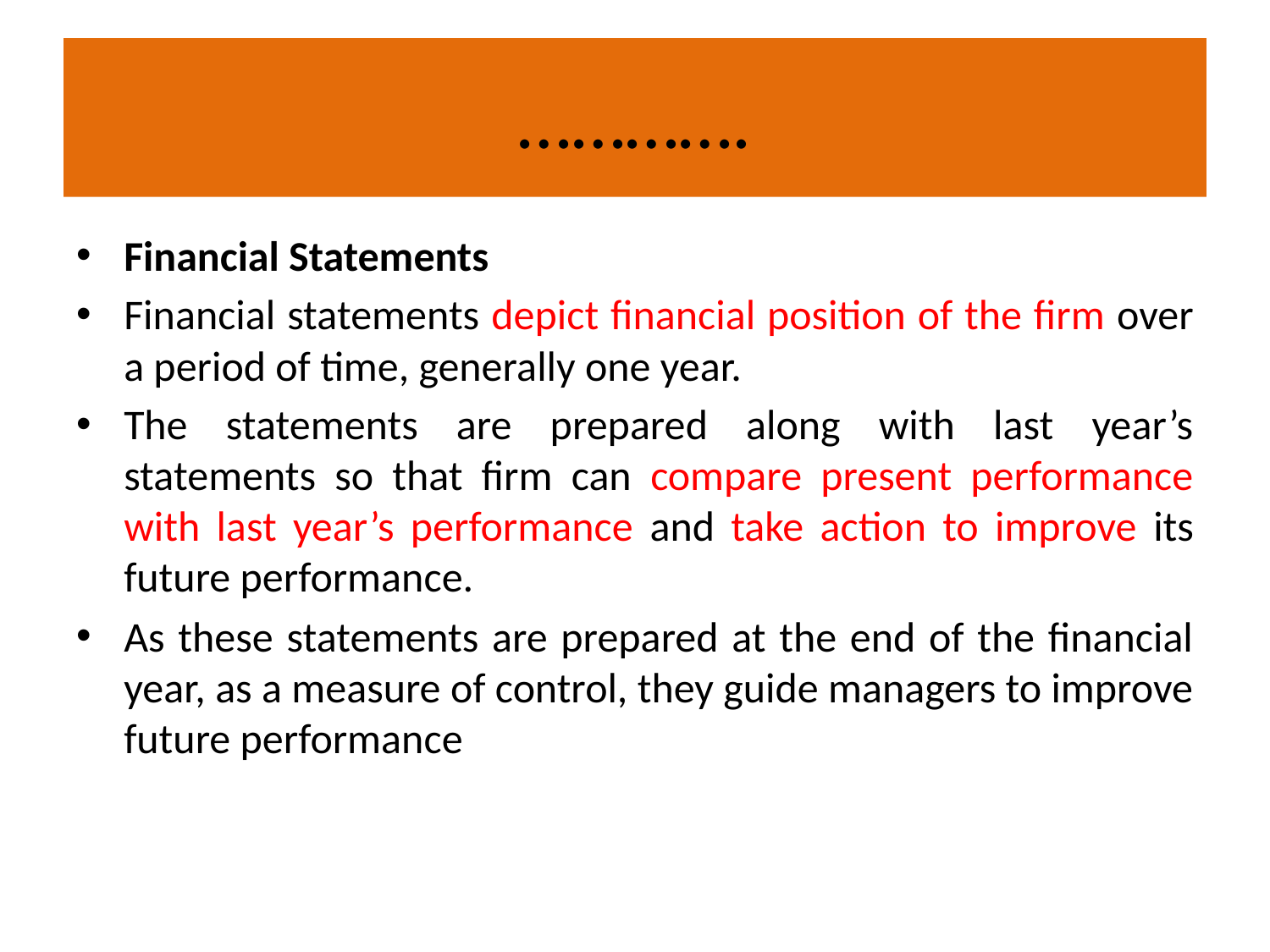

# ………….
Financial Statements
Financial statements depict financial position of the firm over a period of time, generally one year.
The statements are prepared along with last year’s statements so that firm can compare present performance with last year’s performance and take action to improve its future performance.
As these statements are prepared at the end of the financial year, as a measure of control, they guide managers to improve future performance